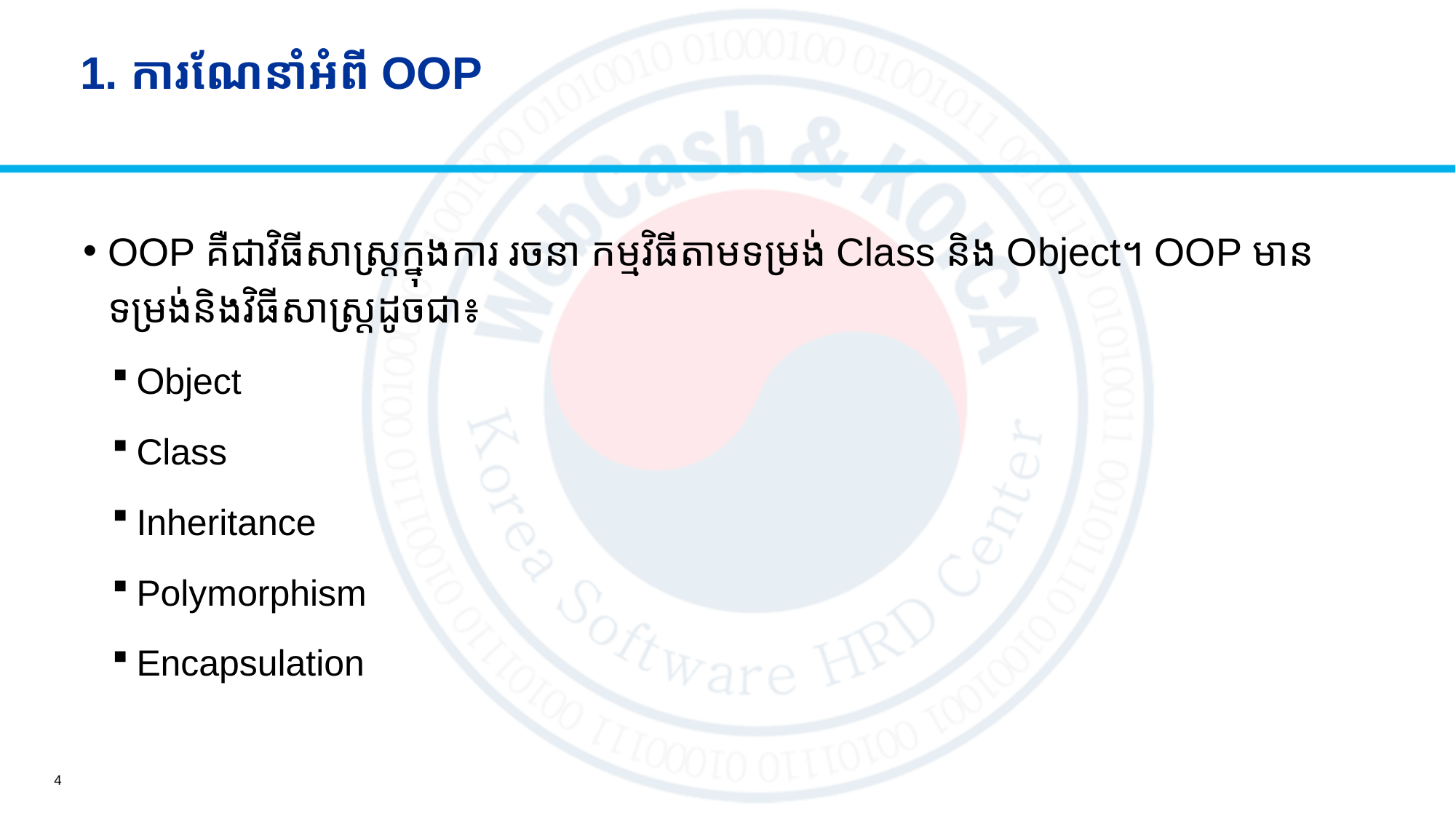

# 1. ការណែនាំអំពី​ OOP
OOP គឺជាវិធីសាស្រ្តក្នុងការ រចនា កម្មវិធីតាមទម្រង់ Class និង​ Object។ OOP មានទម្រង់និងវិធីសាស្រ្តដូចជា៖
Object
Class
Inheritance
Polymorphism
Encapsulation
4